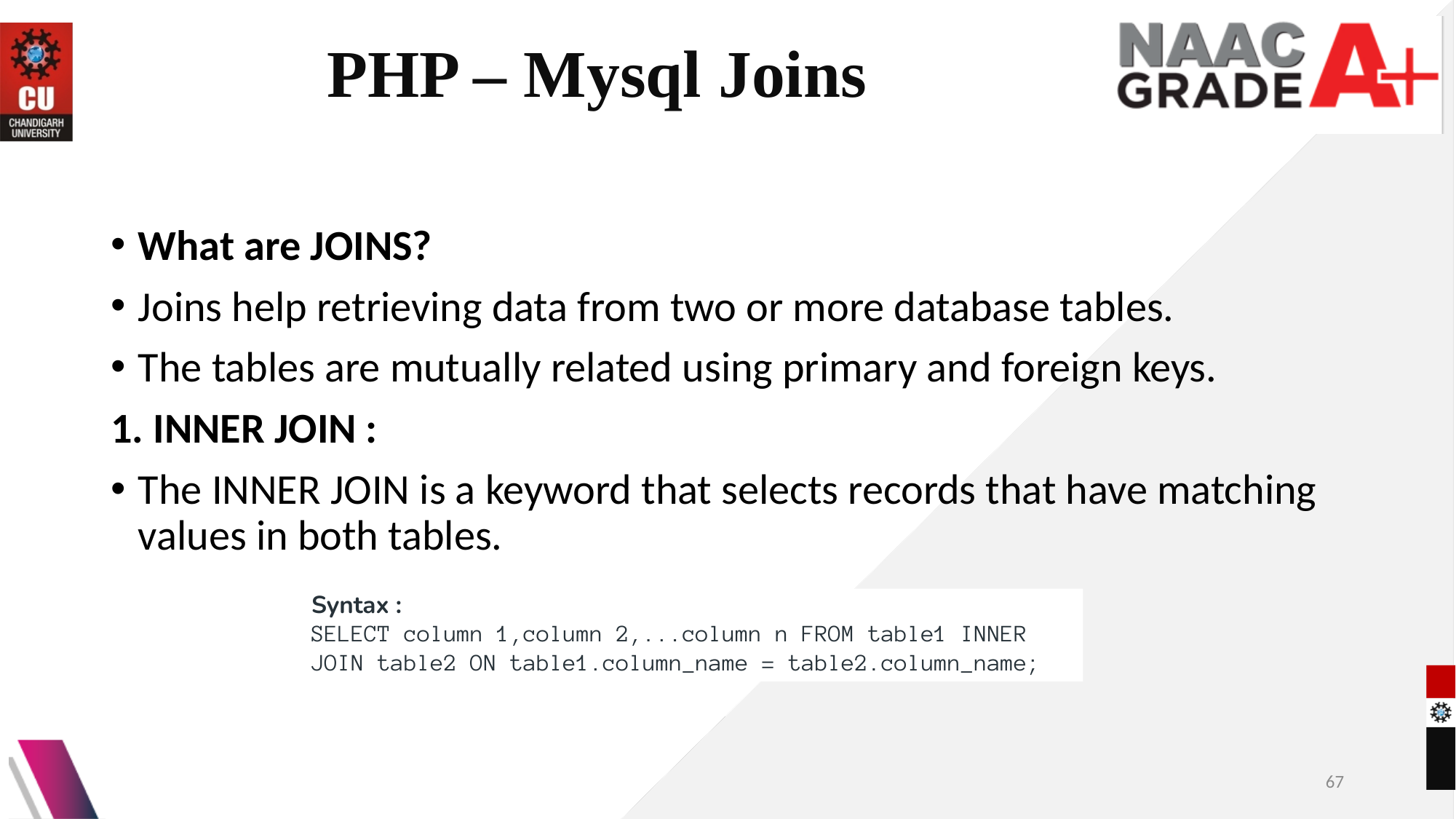

# PHP – Mysql Joins
What are JOINS?
Joins help retrieving data from two or more database tables.
The tables are mutually related using primary and foreign keys.
1. INNER JOIN :
The INNER JOIN is a keyword that selects records that have matching values in both tables.

Syntax :
SELECT column 1,column 2,...column n FROM table1 INNER JOIN table2 ON table1.column_name = table2.column_name;
67